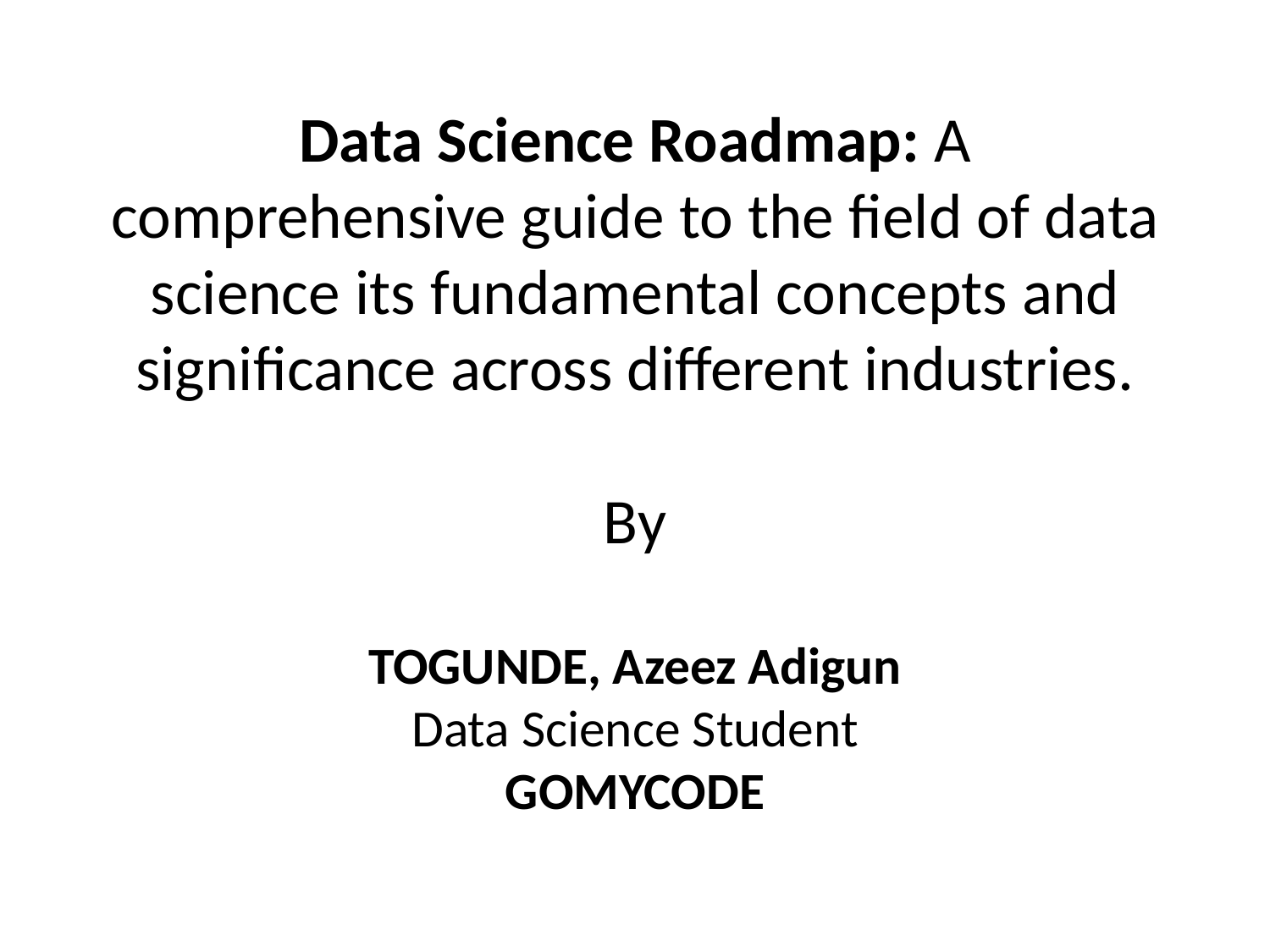

# Data Science Roadmap: A comprehensive guide to the field of data science its fundamental concepts and significance across different industries. By TOGUNDE, Azeez Adigun Data Science Student GOMYCODE